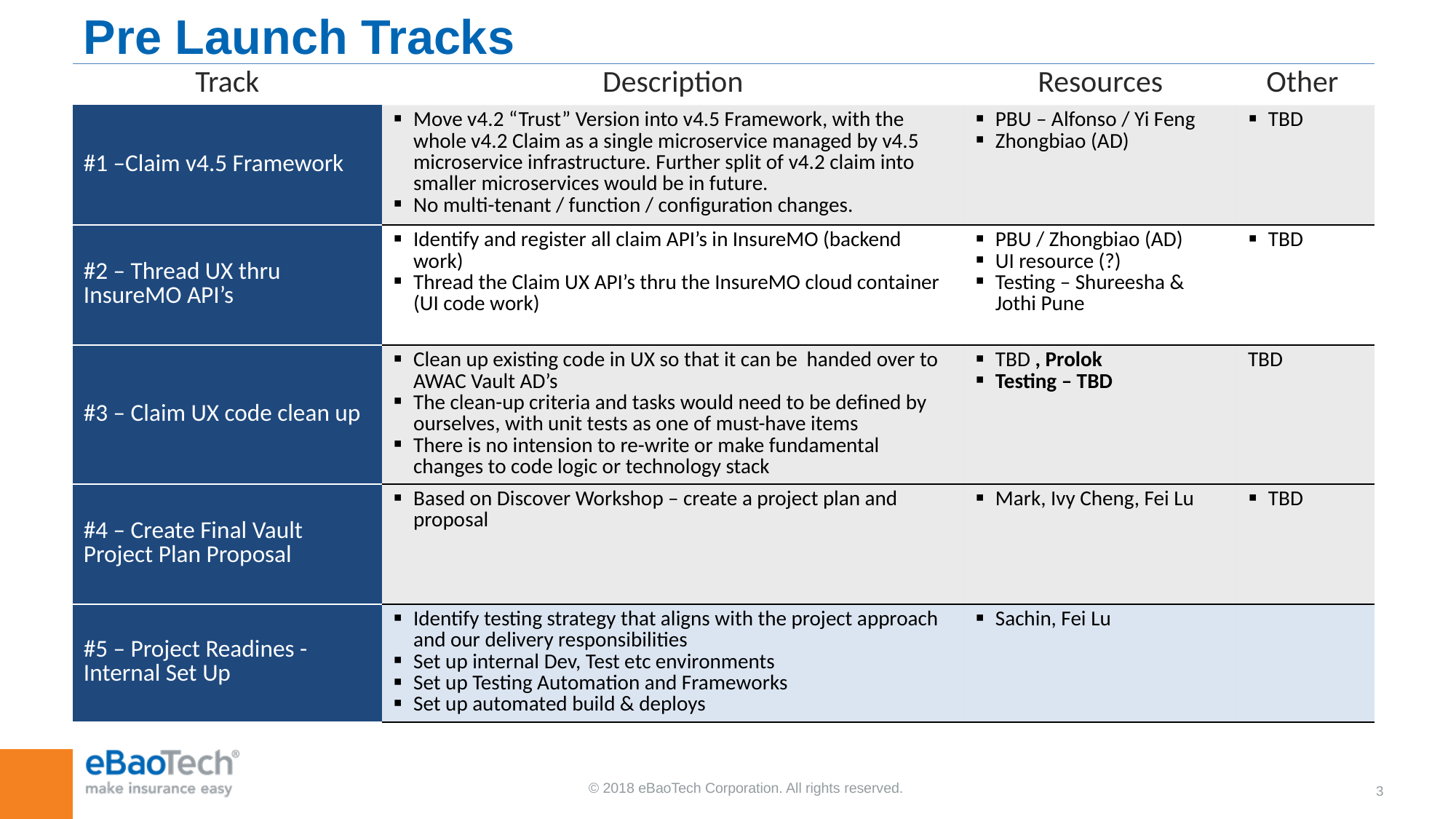

# Pre Launch Tracks
| Track | Description | Resources | Other |
| --- | --- | --- | --- |
| #1 –Claim v4.5 Framework | Move v4.2 “Trust” Version into v4.5 Framework, with the whole v4.2 Claim as a single microservice managed by v4.5 microservice infrastructure. Further split of v4.2 claim into smaller microservices would be in future. No multi-tenant / function / configuration changes. | PBU – Alfonso / Yi Feng Zhongbiao (AD) | TBD |
| #2 – Thread UX thru InsureMO API’s | Identify and register all claim API’s in InsureMO (backend work) Thread the Claim UX API’s thru the InsureMO cloud container (UI code work) | PBU / Zhongbiao (AD) UI resource (?) Testing – Shureesha & Jothi Pune | TBD |
| #3 – Claim UX code clean up | Clean up existing code in UX so that it can be handed over to AWAC Vault AD’s The clean-up criteria and tasks would need to be defined by ourselves, with unit tests as one of must-have items There is no intension to re-write or make fundamental changes to code logic or technology stack | TBD , Prolok Testing – TBD | TBD |
| #4 – Create Final Vault Project Plan Proposal | Based on Discover Workshop – create a project plan and proposal | Mark, Ivy Cheng, Fei Lu | TBD |
| #5 – Project Readines - Internal Set Up | Identify testing strategy that aligns with the project approach and our delivery responsibilities Set up internal Dev, Test etc environments Set up Testing Automation and Frameworks Set up automated build & deploys | Sachin, Fei Lu |  |
3
© 2018 eBaoTech Corporation. All rights reserved.